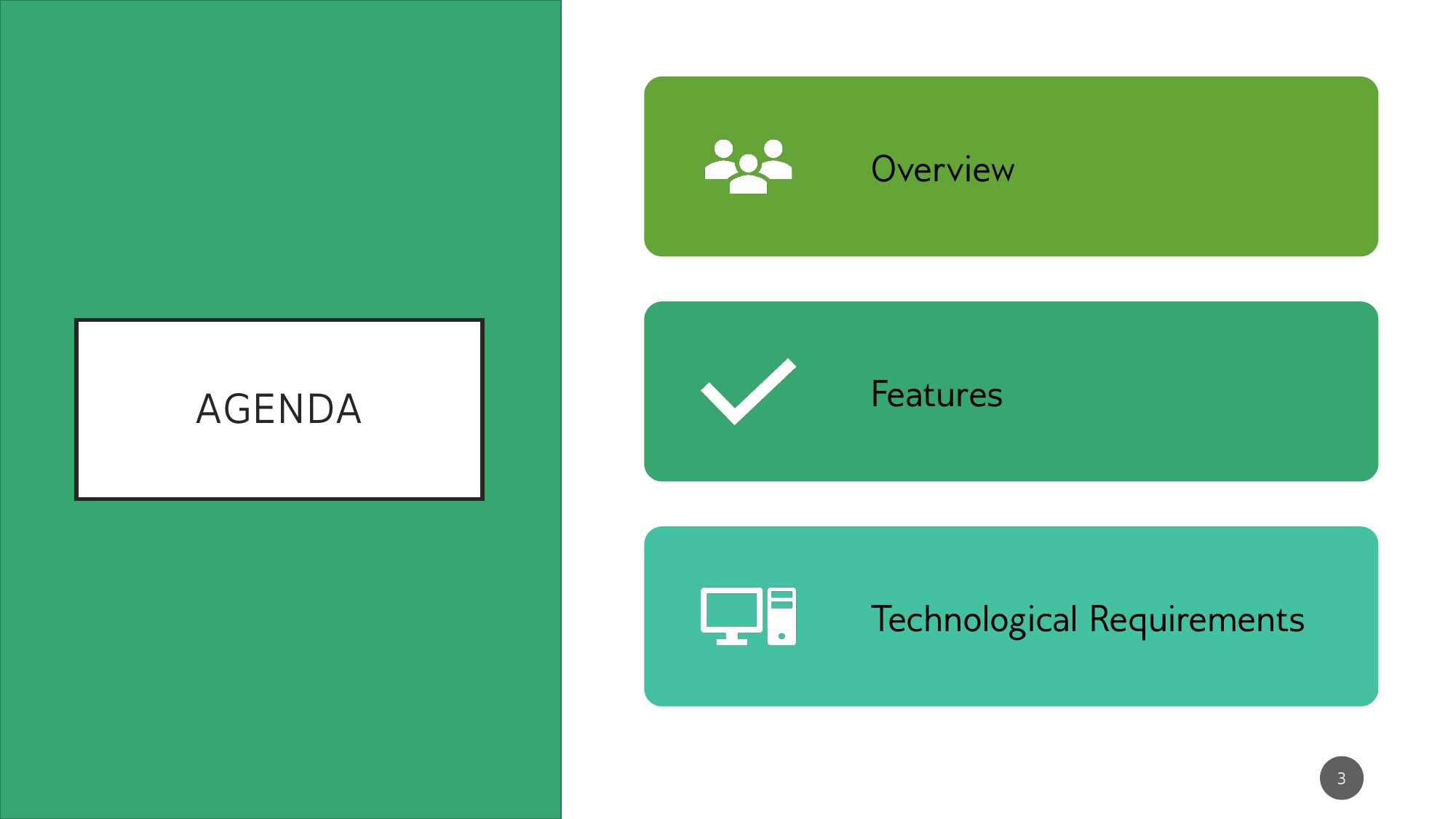

Overview
Features
Technological Requirements
# Agenda
3